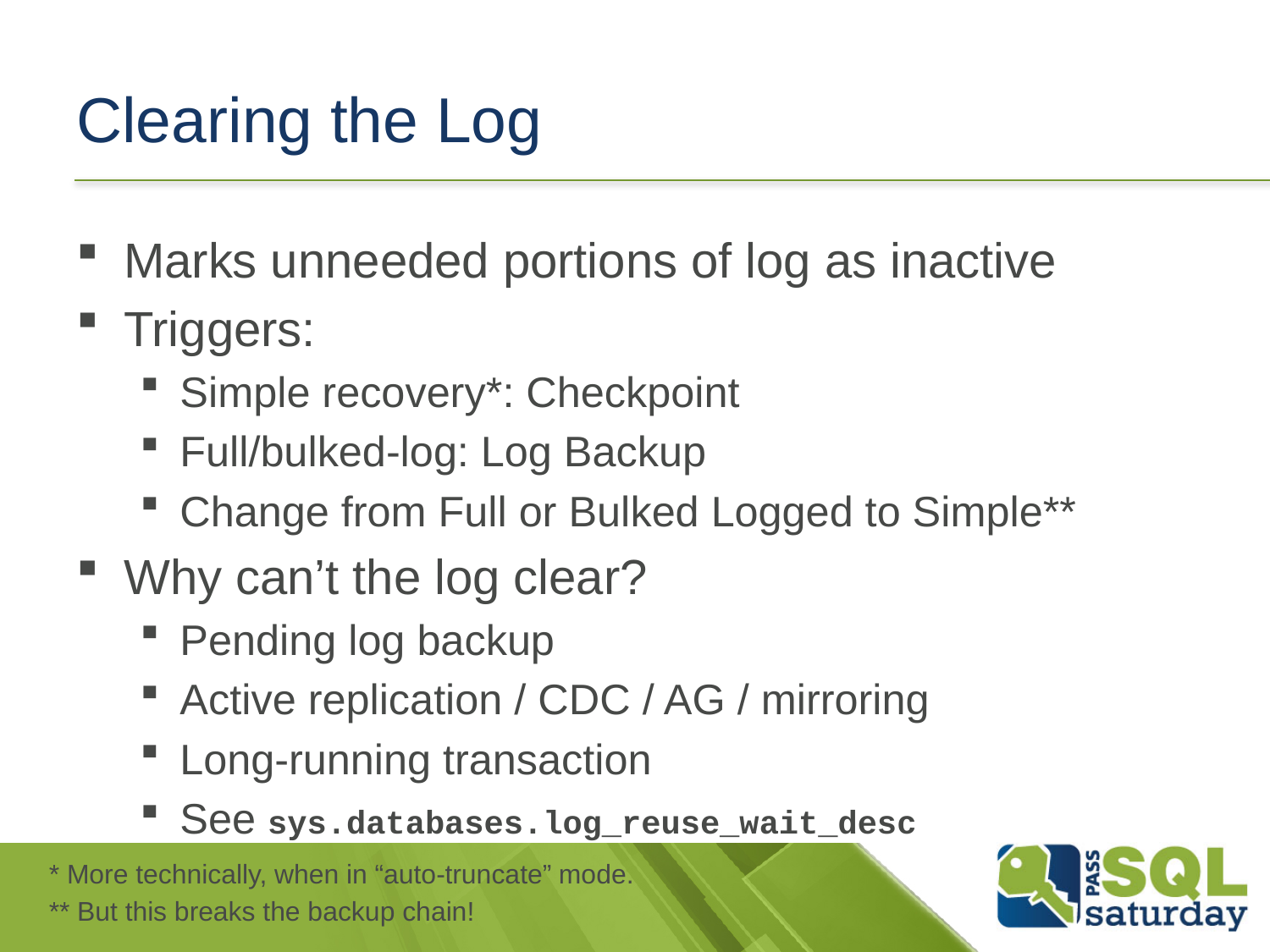

# Clearing the Log
Marks unneeded portions of log as inactive
Triggers:
Simple recovery*: Checkpoint
Full/bulked-log: Log Backup
Change from Full or Bulked Logged to Simple**
Why can’t the log clear?
Pending log backup
Active replication / CDC / AG / mirroring
Long-running transaction
See sys.databases.log_reuse_wait_desc

* More technically, when in “auto-truncate” mode.
** But this breaks the backup chain!